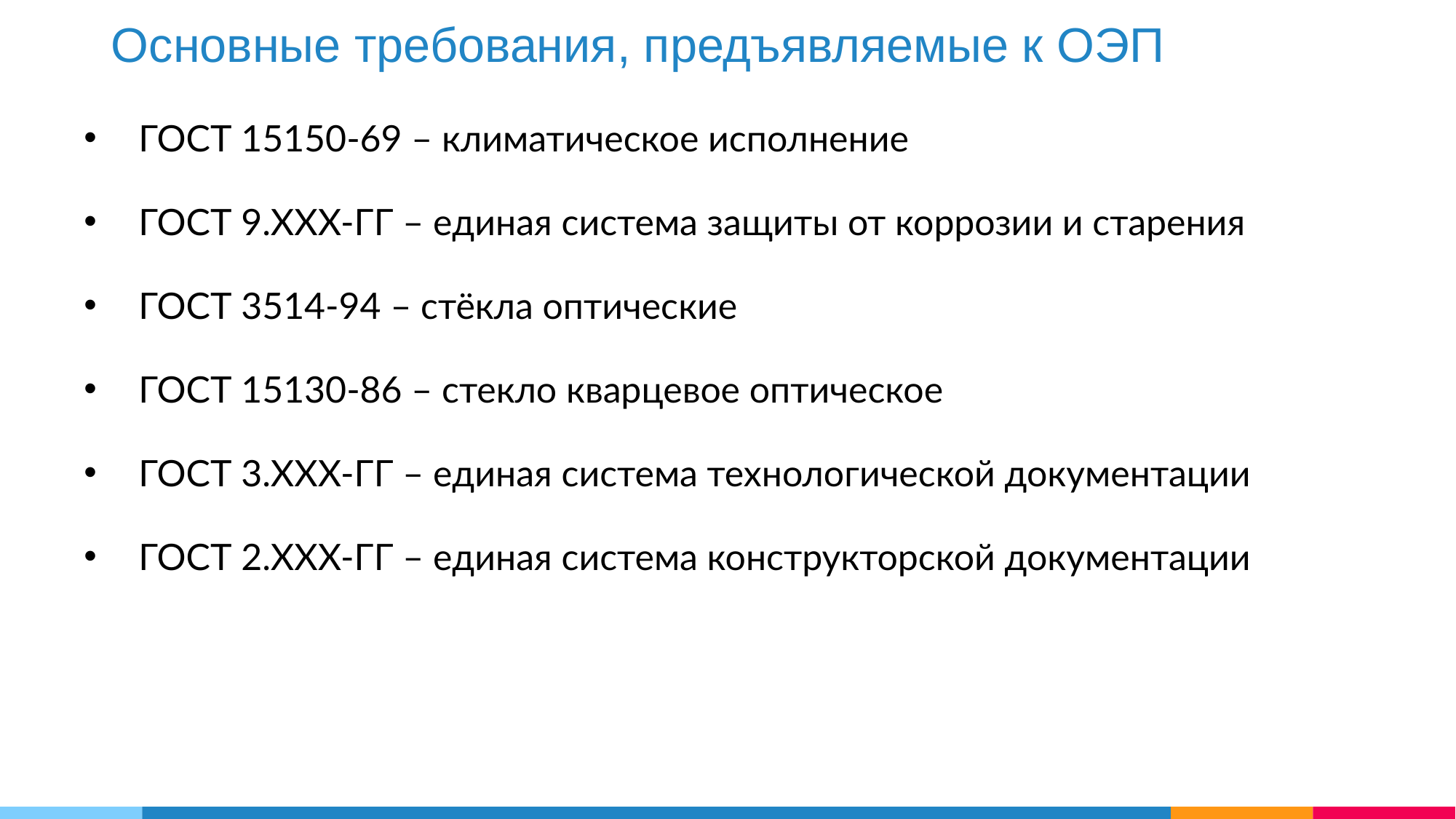

Основные требования, предъявляемые к ОЭП

ГОСТ 15150-69 – климатическое исполнение
ГОСТ 9.ХХХ-ГГ – единая система защиты от коррозии и старения
ГОСТ 3514-94 – стёкла оптические
ГОСТ 15130-86 – стекло кварцевое оптическое
ГОСТ 3.ХХХ-ГГ – единая система технологической документации
ГОСТ 2.ХХХ-ГГ – единая система конструкторской документации